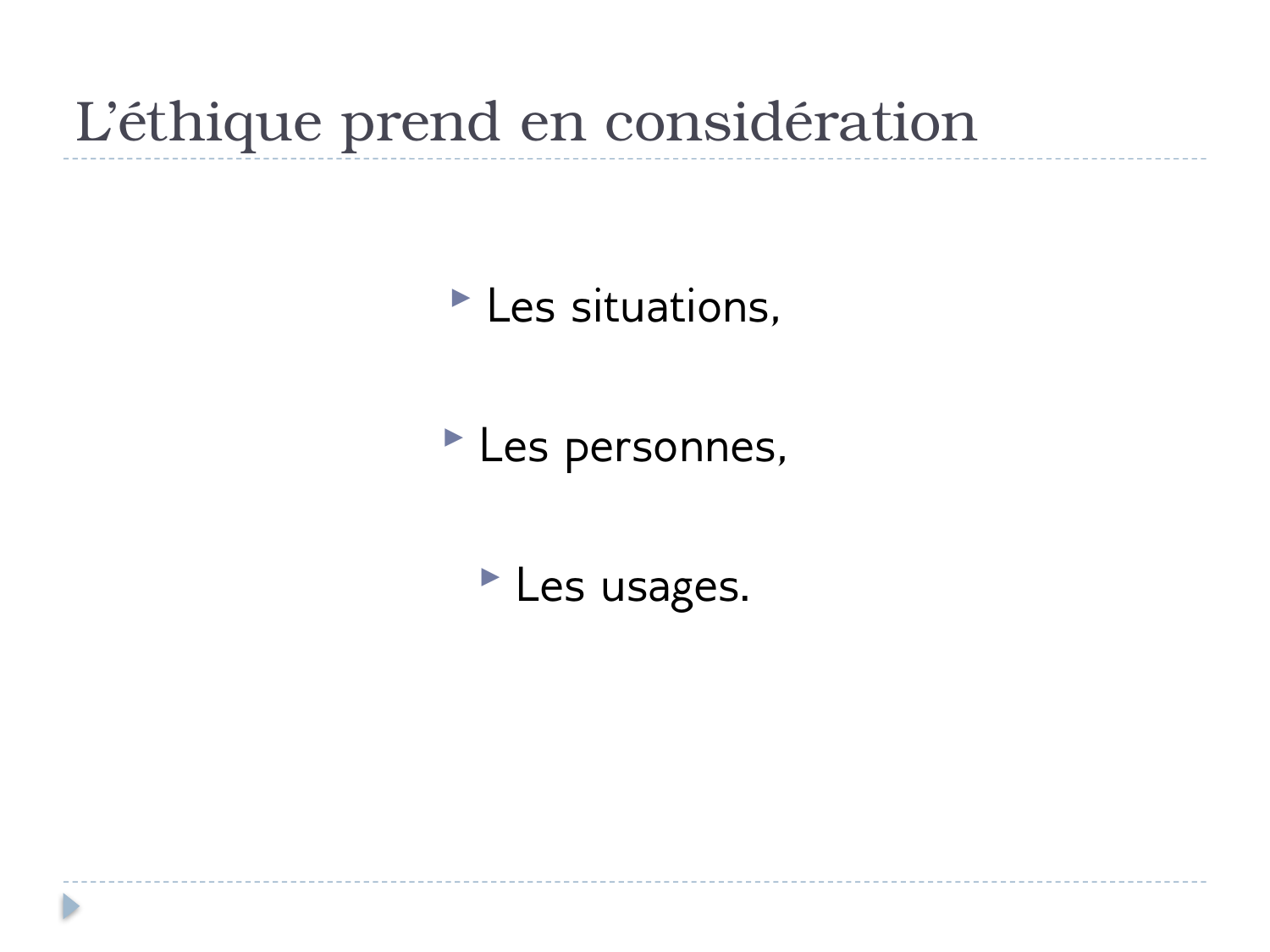

# L’éthique prend en considération
Les situations,

Les personnes,

Les usages.